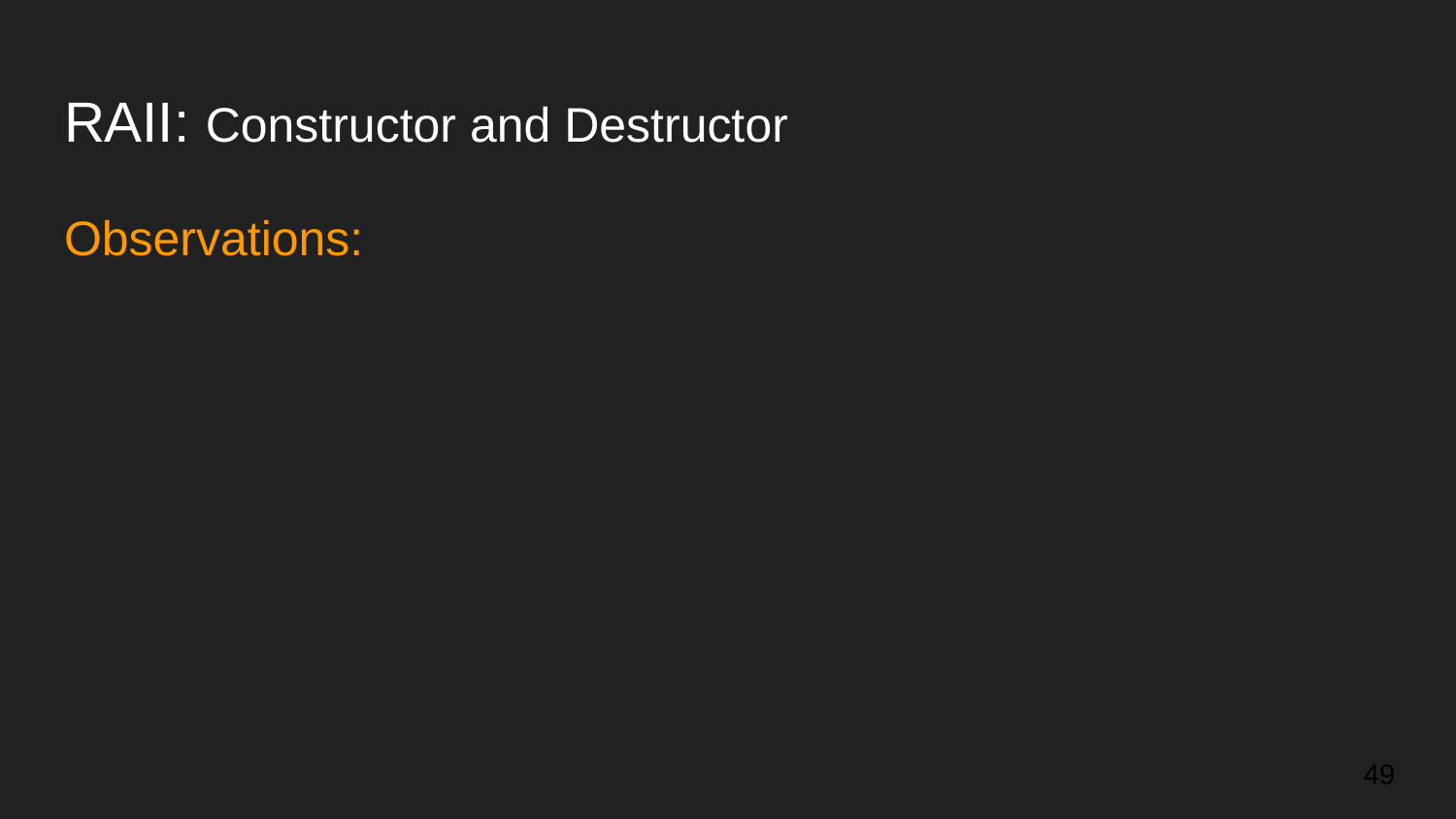

# RAII: Constructor and Destructor
Observations:

49